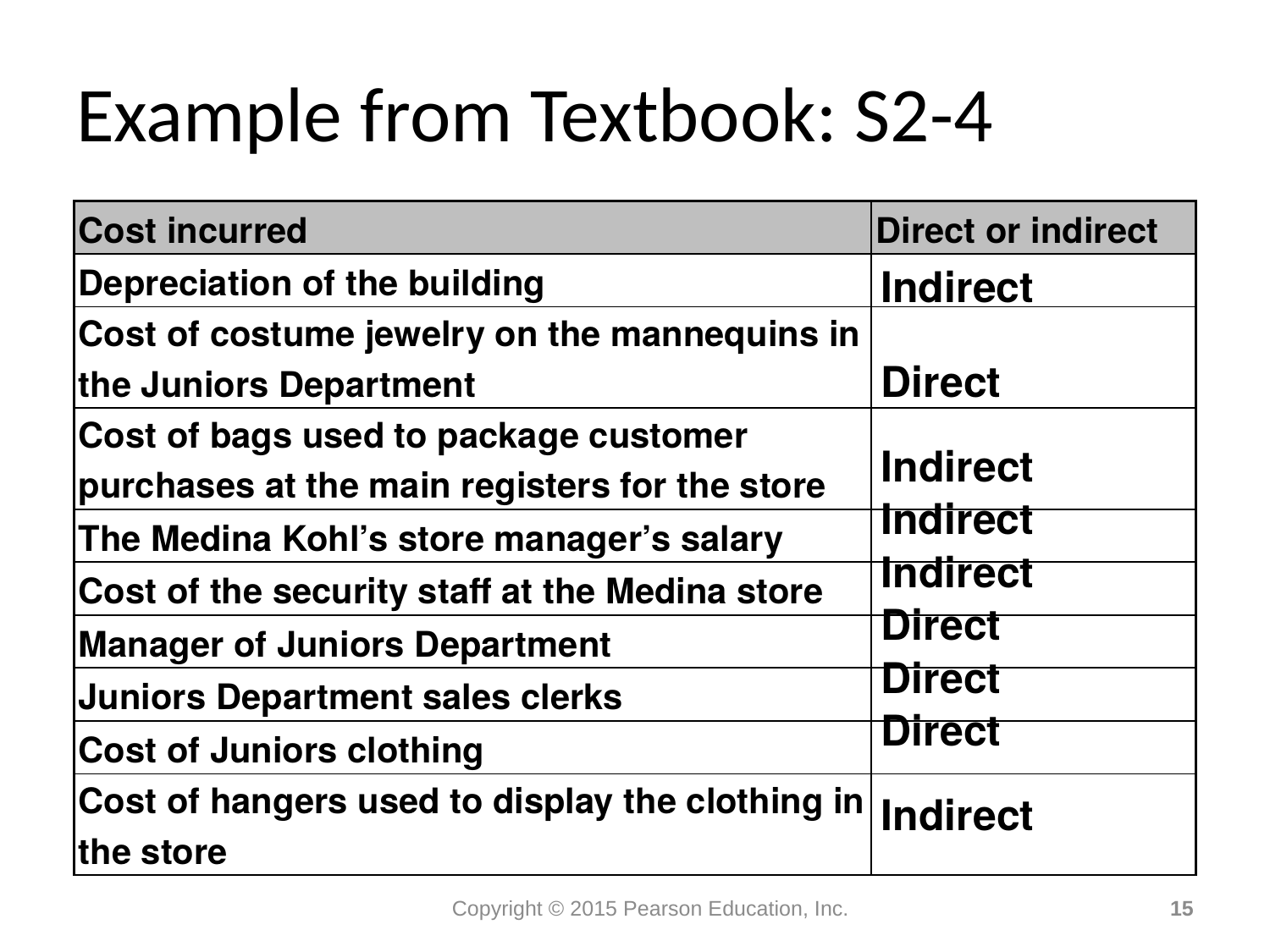

# Example from Textbook: S2-4
| Cost incurred | Direct or indirect |
| --- | --- |
| Depreciation of the building |  |
| Cost of costume jewelry on the mannequins in the Juniors Department |  |
| Cost of bags used to package customer purchases at the main registers for the store |  |
| The Medina Kohl’s store manager’s salary |  |
| Cost of the security staff at the Medina store |  |
| Manager of Juniors Department |  |
| Juniors Department sales clerks |  |
| Cost of Juniors clothing |  |
| Cost of hangers used to display the clothing in the store |  |
Indirect
Direct
Indirect
Indirect
Indirect
Direct
Direct
Direct
Indirect
Copyright © 2015 Pearson Education, Inc.
15